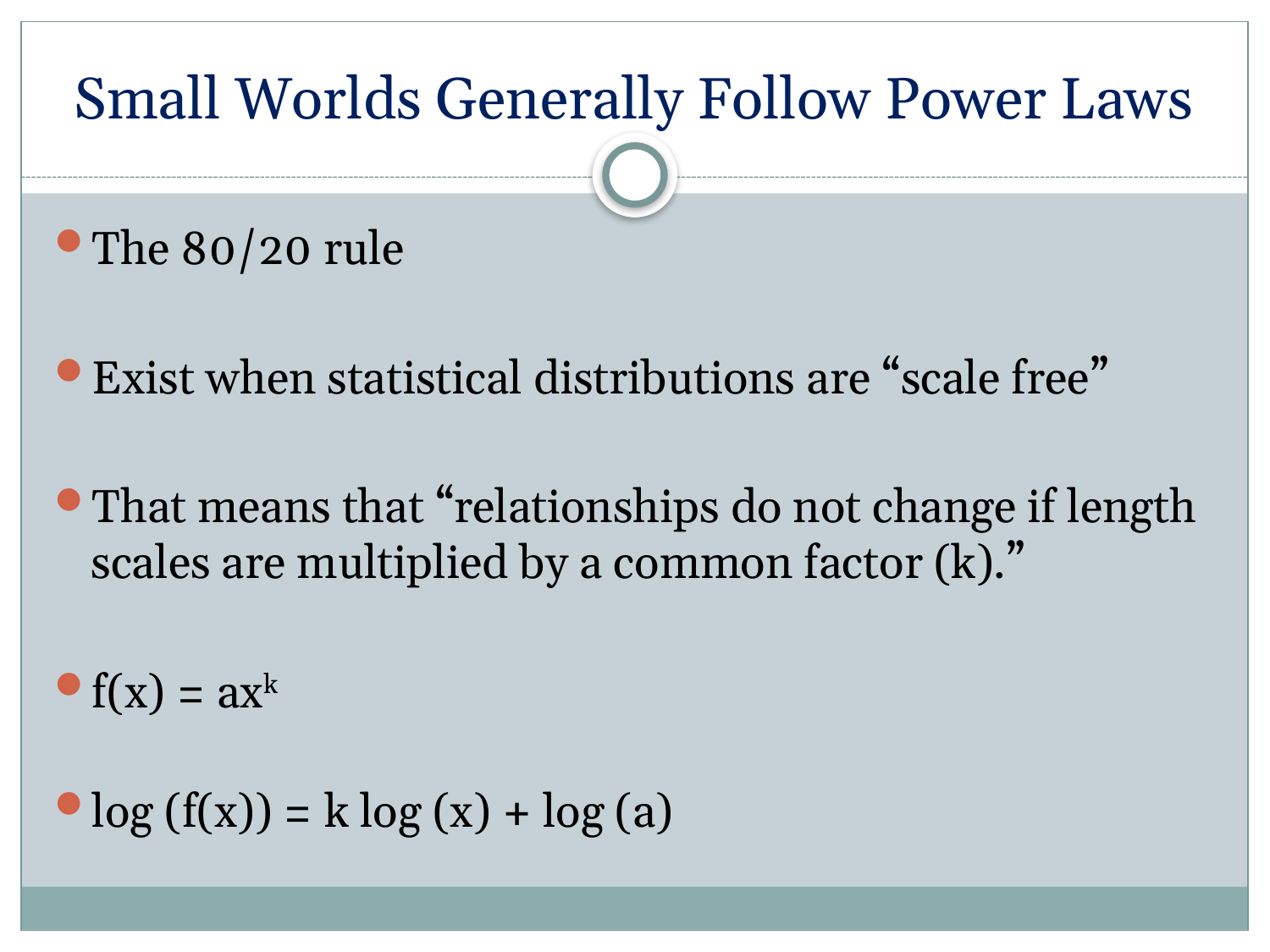

# Small Worlds Generally Follow Power Laws
The 80/20 rule

Exist when statistical distributions are “scale free”

That means that “relationships do not change if length scales are multiplied by a common factor (k).”

f(x) = axk

log (f(x)) = k log (x) + log (a)